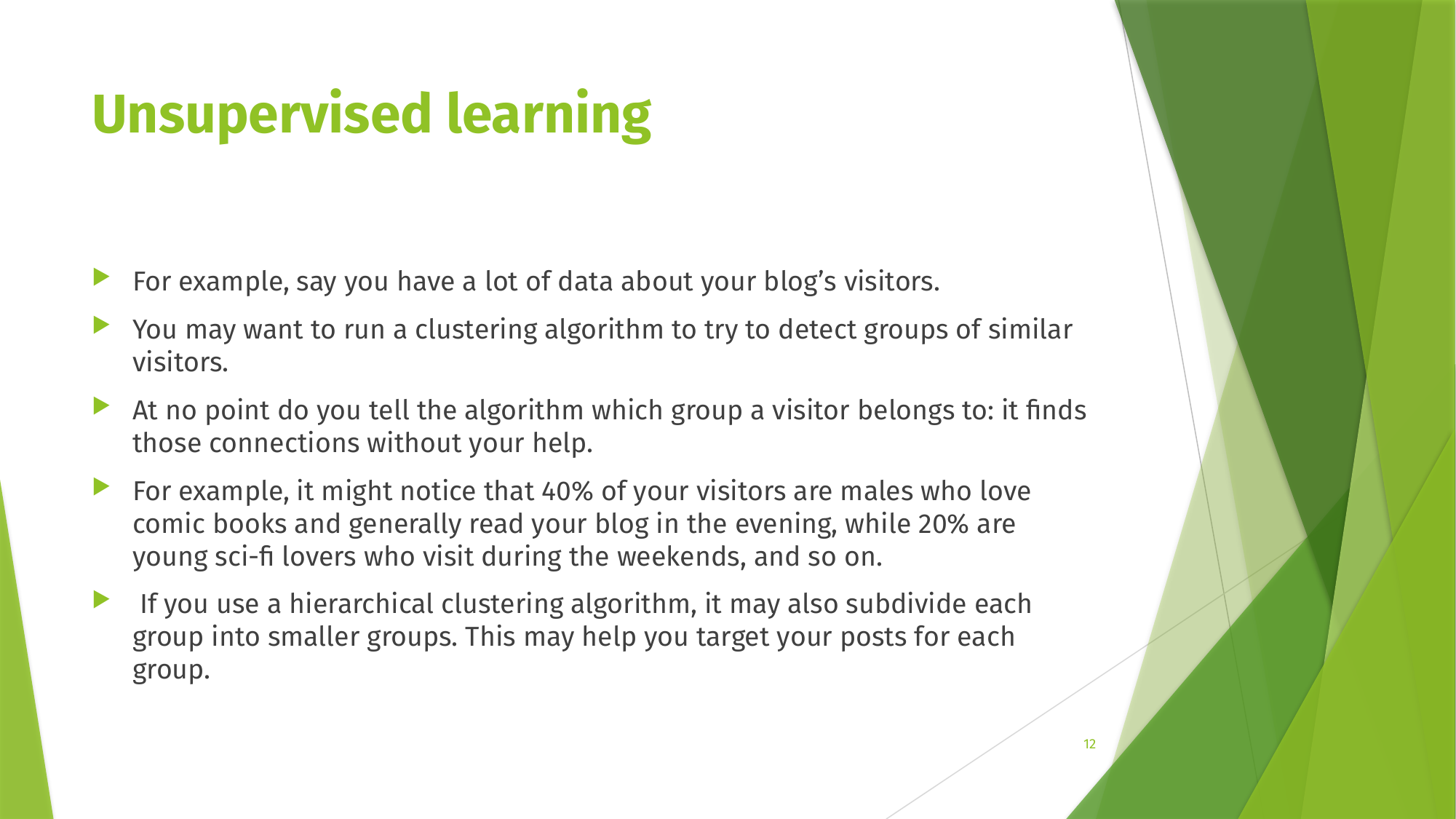

# Unsupervised learning
For example, say you have a lot of data about your blog’s visitors.
You may want to run a clustering algorithm to try to detect groups of similar visitors.
At no point do you tell the algorithm which group a visitor belongs to: it finds those connections without your help.
For example, it might notice that 40% of your visitors are males who love comic books and generally read your blog in the evening, while 20% are young sci-fi lovers who visit during the weekends, and so on.
 If you use a hierarchical clustering algorithm, it may also subdivide each group into smaller groups. This may help you target your posts for each group.
12